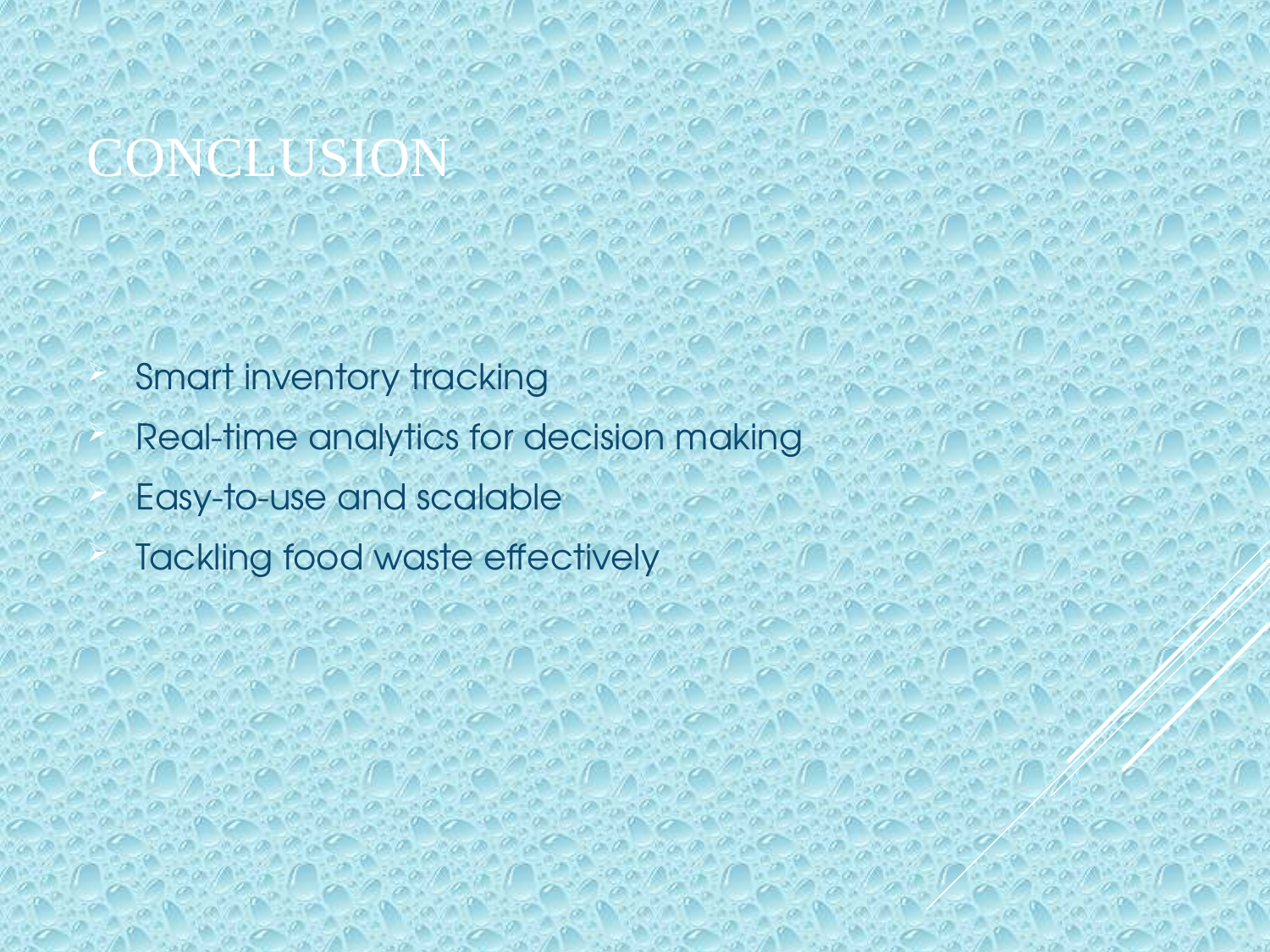

# Conclusion
 Smart inventory tracking
 Real-time analytics for decision making
 Easy-to-use and scalable
 Tackling food waste effectively